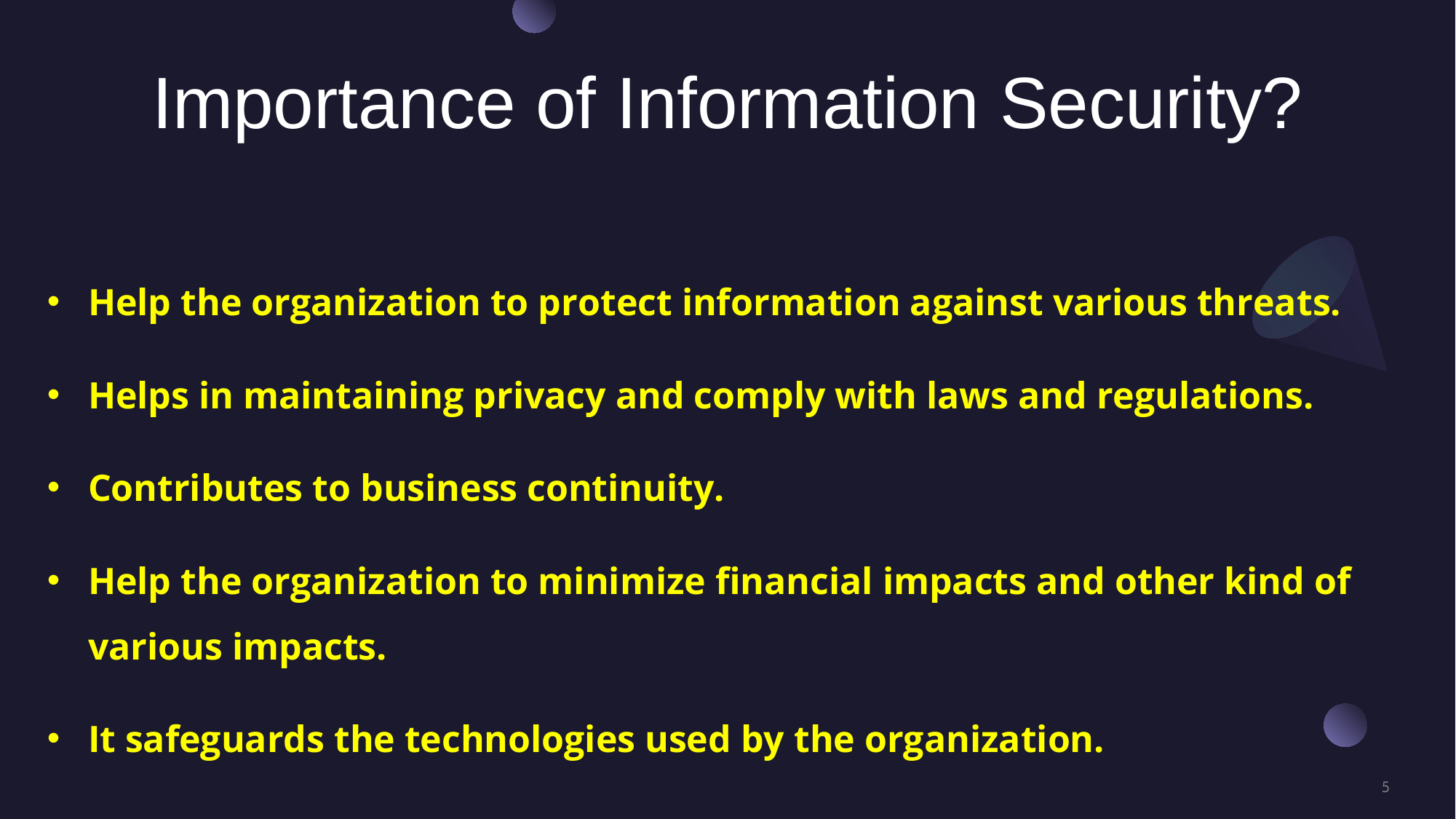

# Importance of Information Security?

Help the organization to protect information against various threats.
Helps in maintaining privacy and comply with laws and regulations.
Contributes to business continuity.
Help the organization to minimize financial impacts and other kind of various impacts.
It safeguards the technologies used by the organization.

5